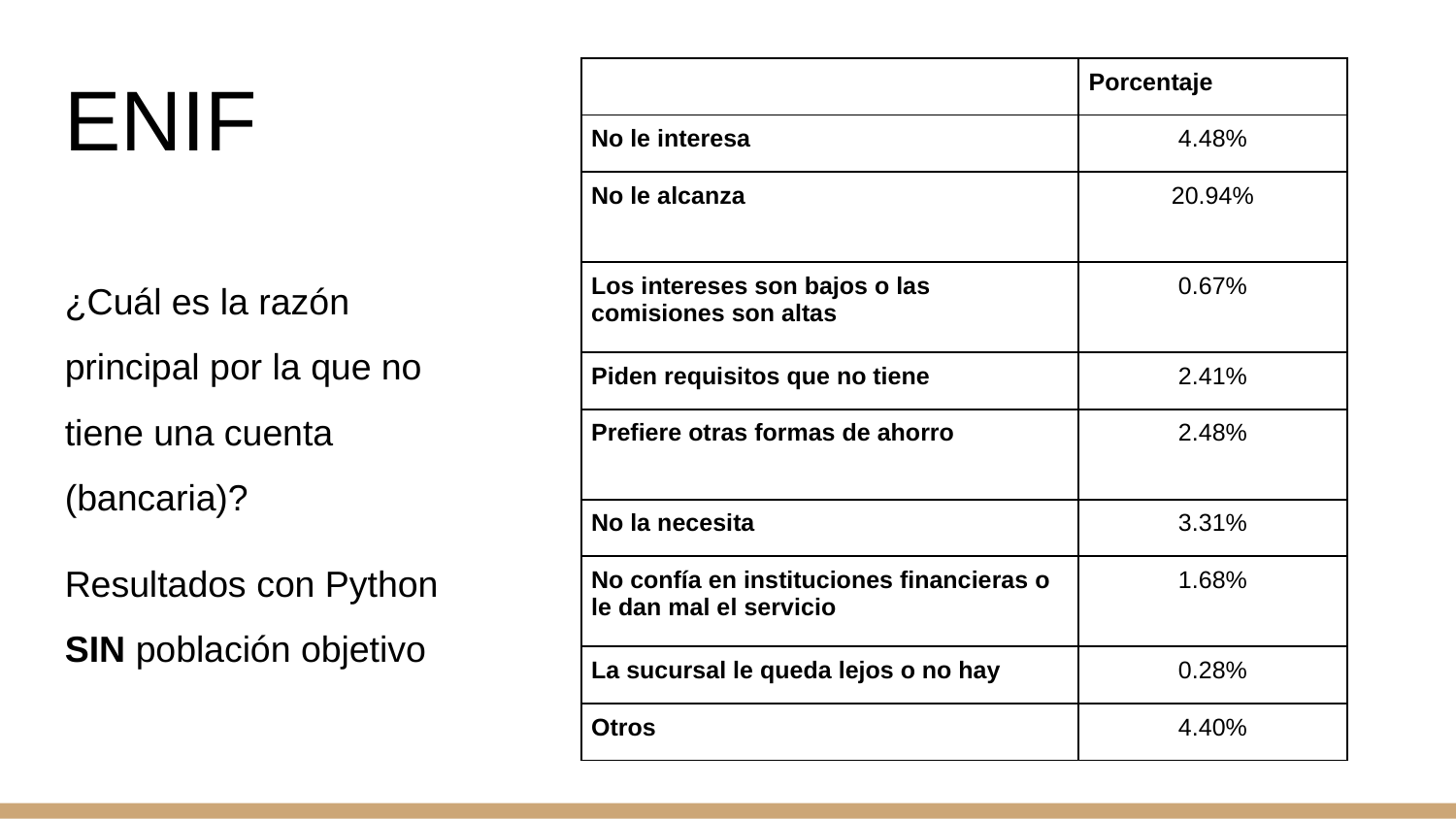

# ENIF
|  | Porcentaje |
| --- | --- |
| No le interesa | 4.48% |
| No le alcanza | 20.94% |
| Los intereses son bajos o las comisiones son altas | 0.67% |
| Piden requisitos que no tiene | 2.41% |
| Prefiere otras formas de ahorro | 2.48% |
| No la necesita | 3.31% |
| No confía en instituciones financieras o le dan mal el servicio | 1.68% |
| La sucursal le queda lejos o no hay | 0.28% |
| Otros | 4.40% |
¿Cuál es la razón principal por la que no tiene una cuenta (bancaria)?
Resultados con Python SIN población objetivo